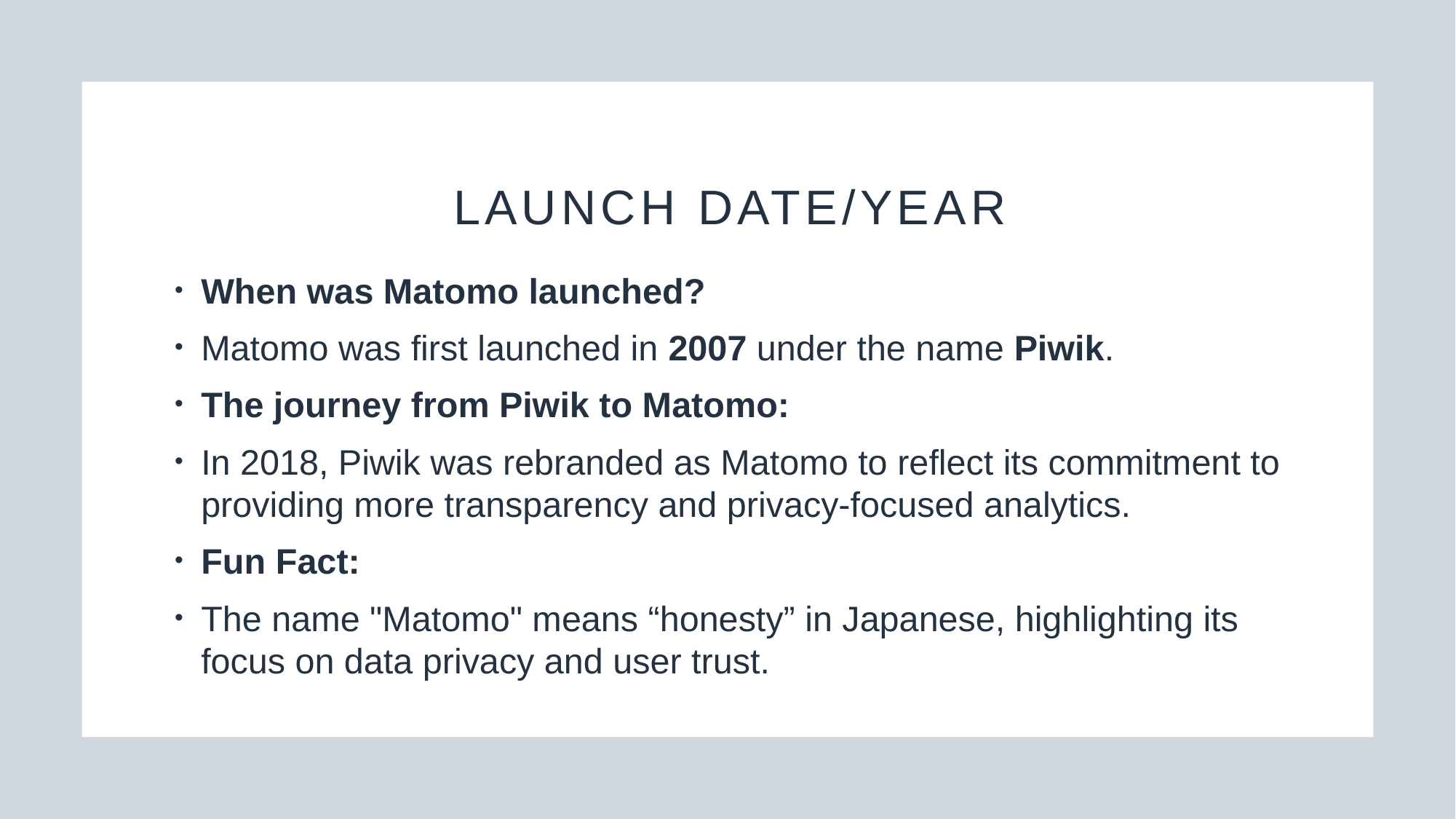

# Launch Date/Year
When was Matomo launched?
Matomo was first launched in 2007 under the name Piwik.
The journey from Piwik to Matomo:
In 2018, Piwik was rebranded as Matomo to reflect its commitment to providing more transparency and privacy-focused analytics.
Fun Fact:
The name "Matomo" means “honesty” in Japanese, highlighting its focus on data privacy and user trust.